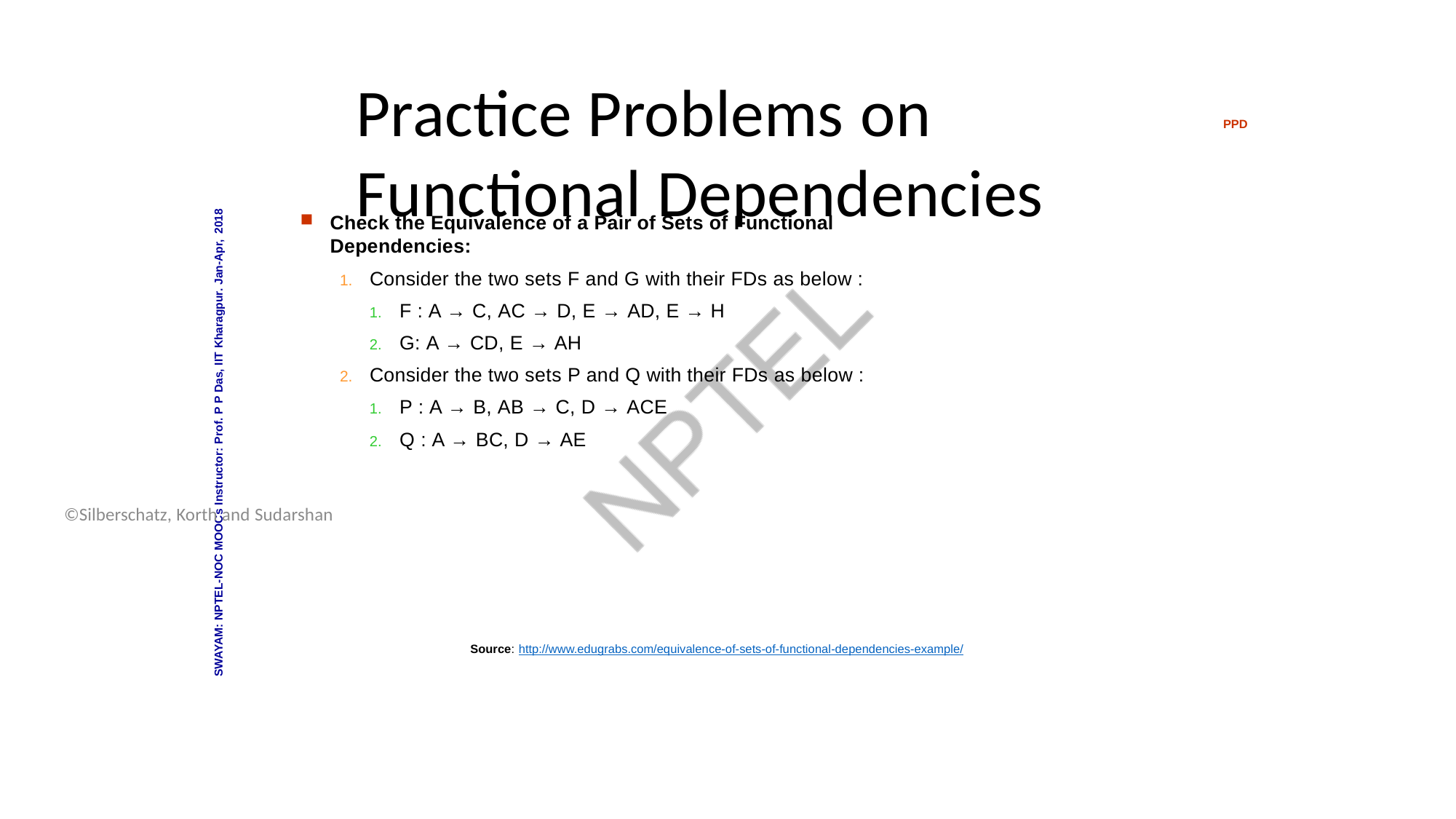

Database System Concepts - 6th Edition
16.20
©Silberschatz, Korth and Sudarshan
# Practice Problems on Functional Dependencies
PPD
Check the Equivalence of a Pair of Sets of Functional Dependencies:
Consider the two sets F and G with their FDs as below :
F : A → C, AC → D, E → AD, E → H
G: A → CD, E → AH
Consider the two sets P and Q with their FDs as below :
P : A → B, AB → C, D → ACE
Q : A → BC, D → AE
SWAYAM: NPTEL-NOC MOOCs Instructor: Prof. P P Das, IIT Kharagpur. Jan-Apr, 2018

Source: http://www.edugrabs.com/equivalence-of-sets-of-functional-dependencies-example/